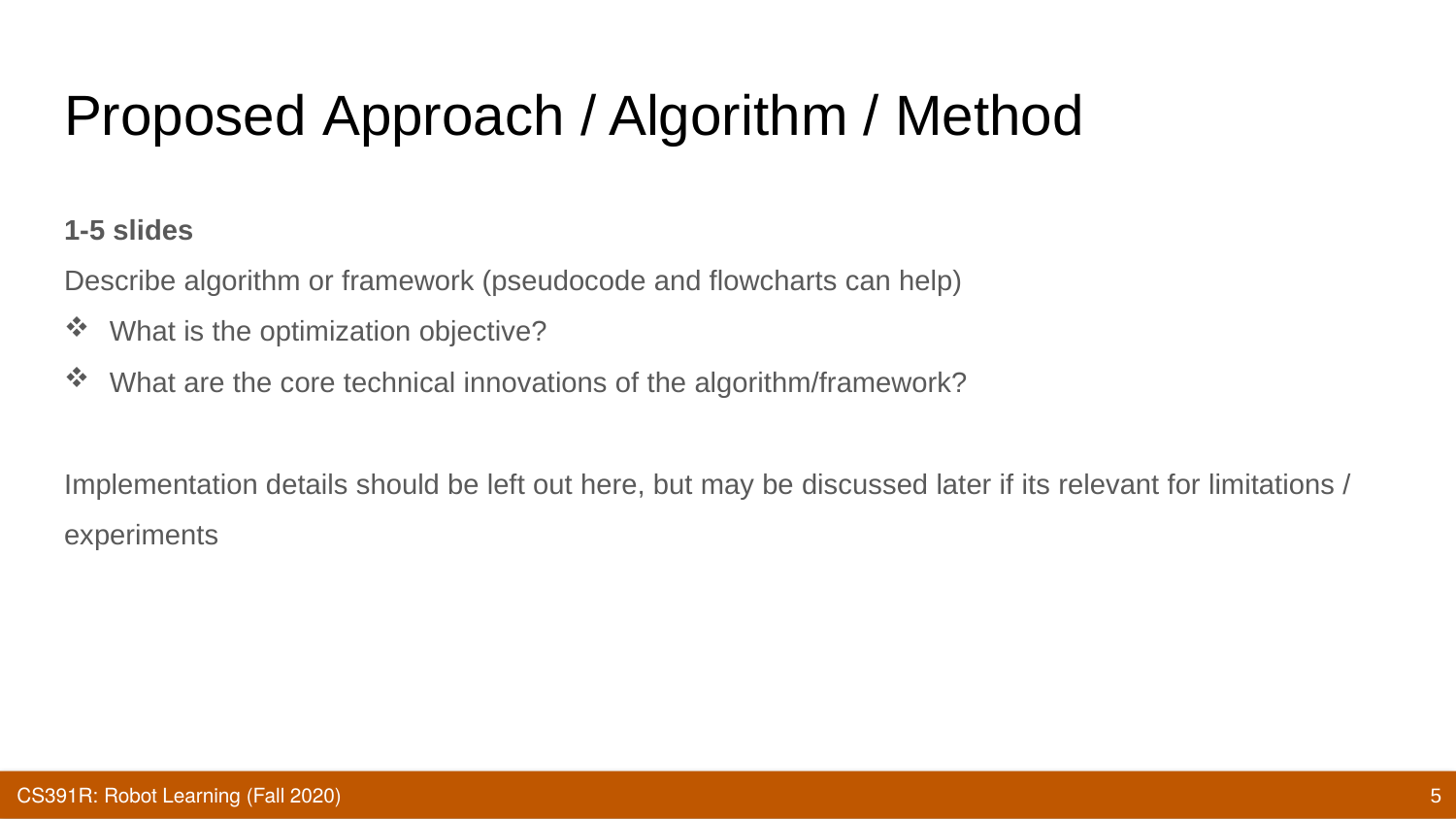

# Proposed Approach / Algorithm / Method
1-5 slides
Describe algorithm or framework (pseudocode and flowcharts can help)
What is the optimization objective?
What are the core technical innovations of the algorithm/framework?

Implementation details should be left out here, but may be discussed later if its relevant for limitations / experiments
5